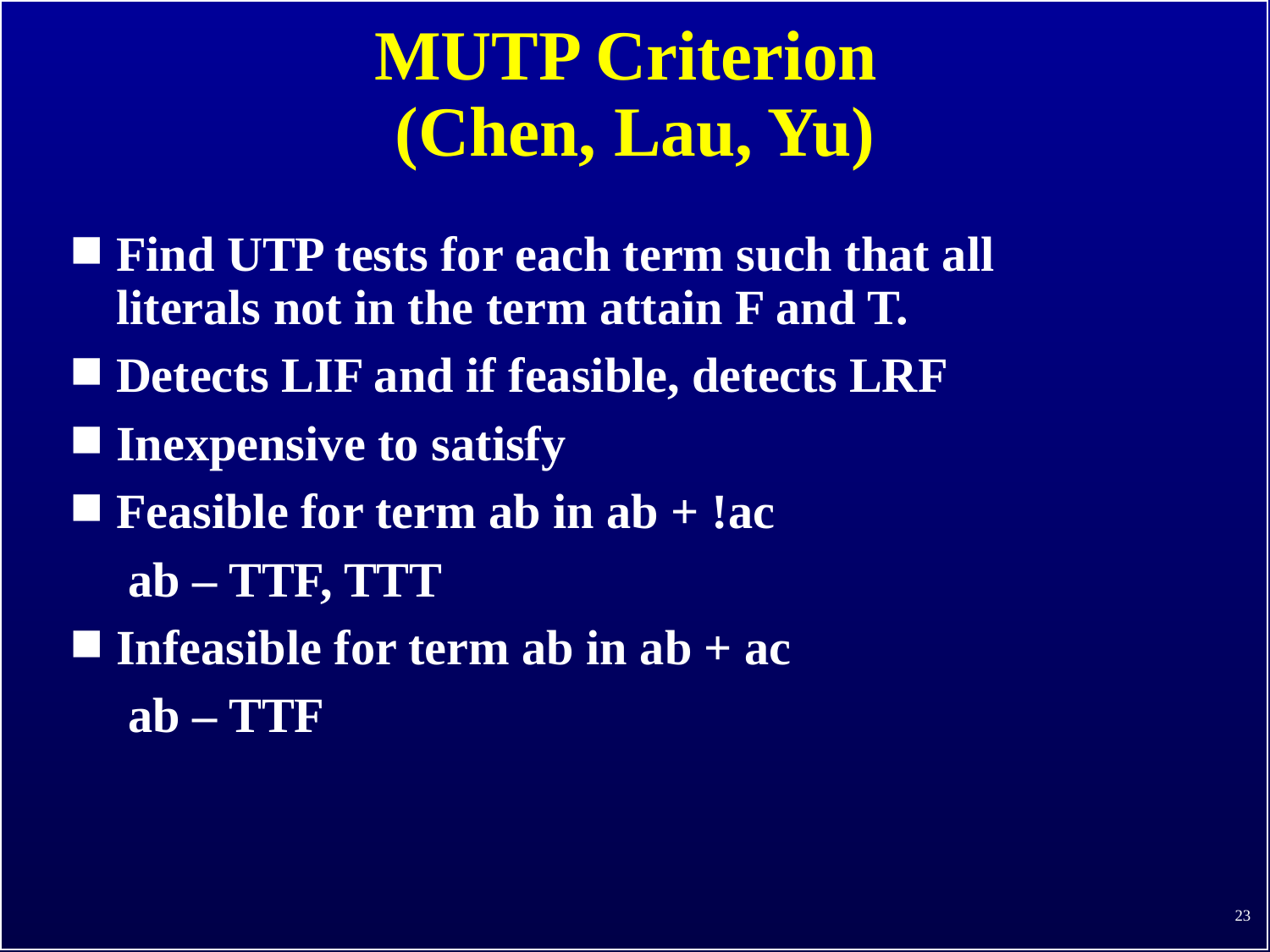

MUTP Criterion
(Chen, Lau, Yu)
Find UTP tests for each term such that all literals not in the term attain F and T.
Detects LIF and if feasible, detects LRF
Inexpensive to satisfy
Feasible for term ab in ab + !ac
	 ab – TTF, TTT
Infeasible for term ab in ab + ac
	 ab – TTF

23